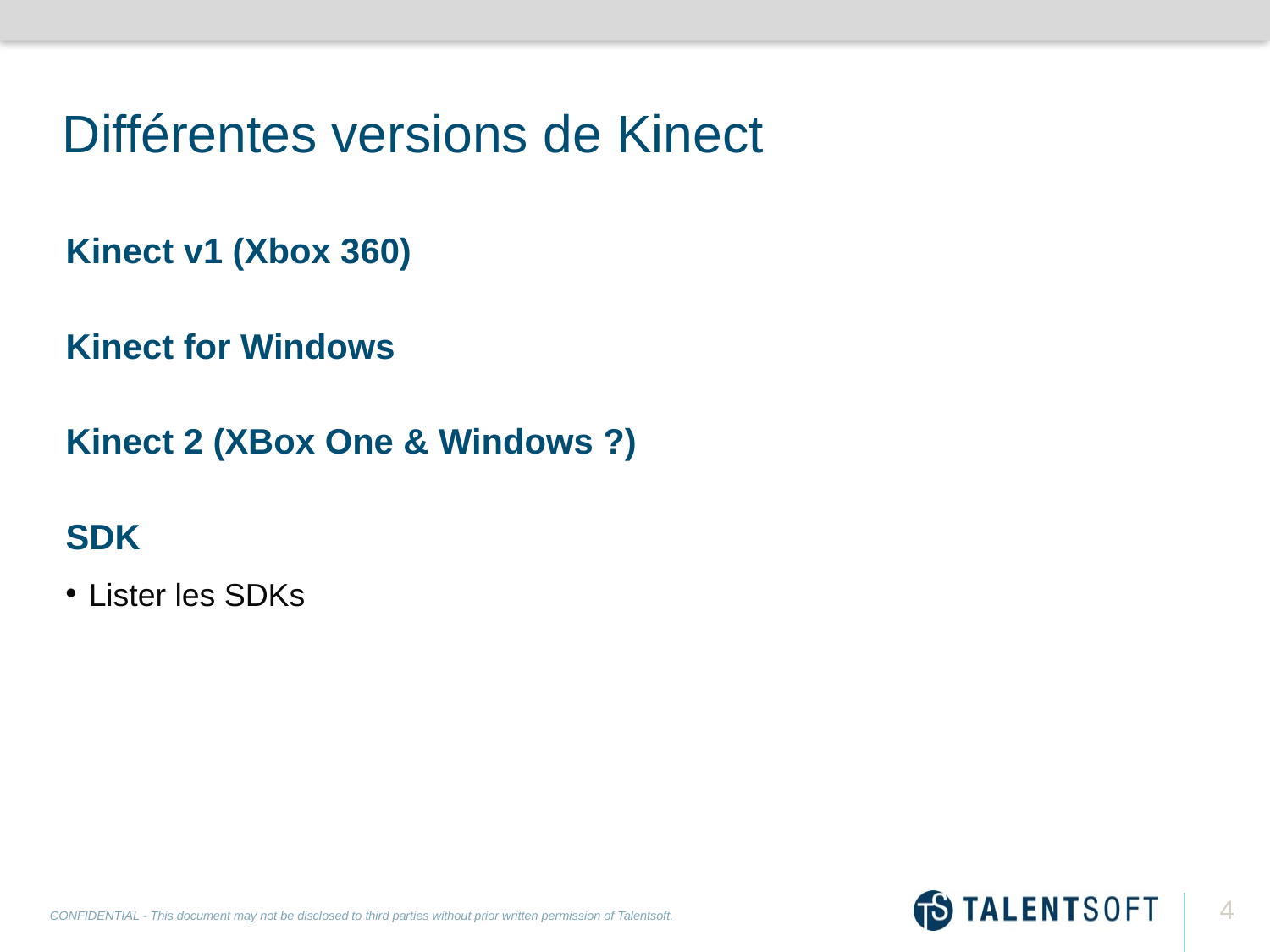

# Différentes versions de Kinect
Kinect v1 (Xbox 360)
Kinect for Windows
Kinect 2 (XBox One & Windows ?)
SDK
Lister les SDKs

4